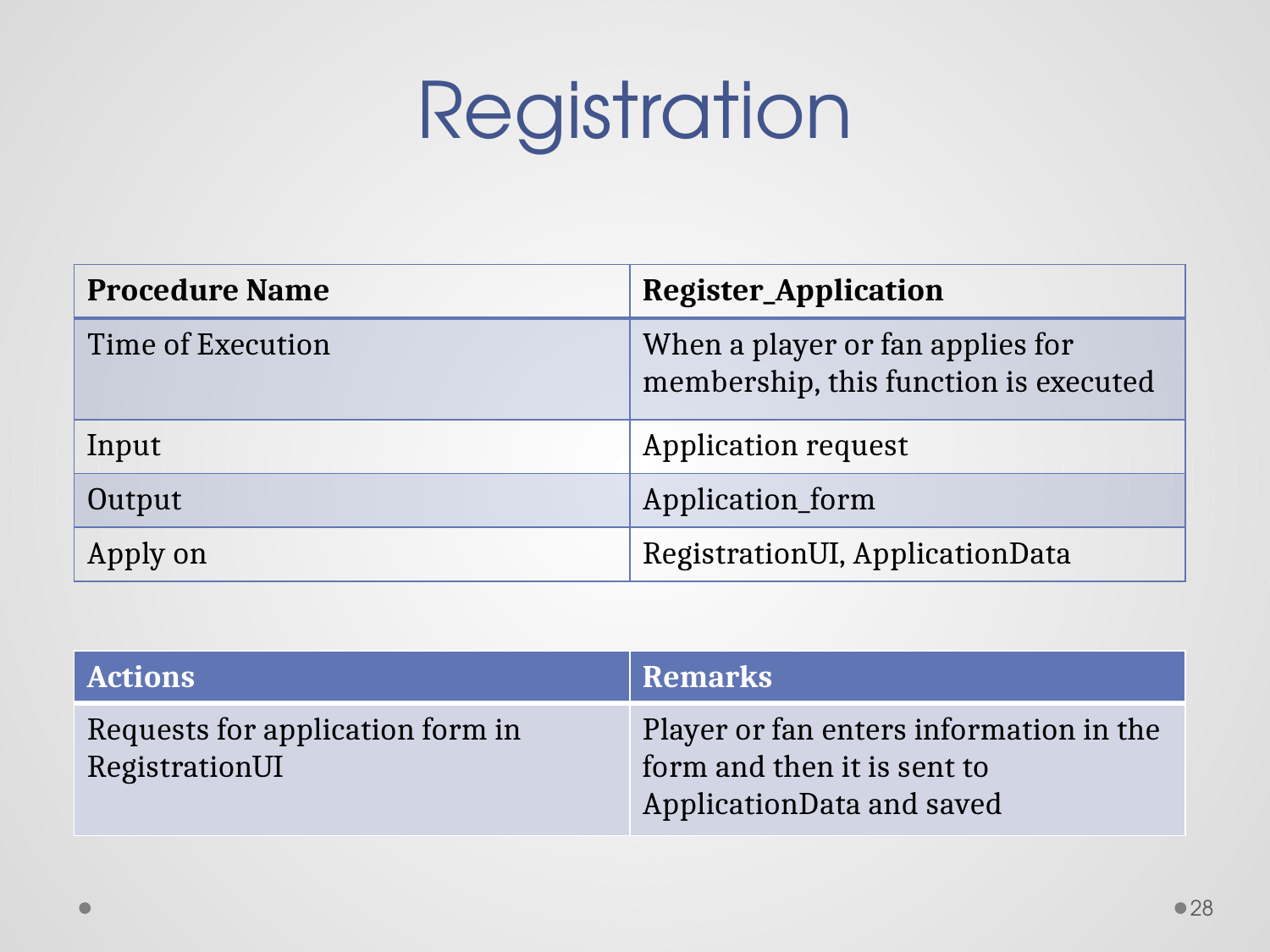

Registration
| Procedure Name | Register\_Application |
| --- | --- |
| Time of Execution | When a player or fan applies for membership, this function is executed |
| Input | Application request |
| Output | Application\_form |
| Apply on | RegistrationUI, ApplicationData |
| Actions | Remarks |
| --- | --- |
| Requests for application form in RegistrationUI | Player or fan enters information in the form and then it is sent to ApplicationData and saved |
28